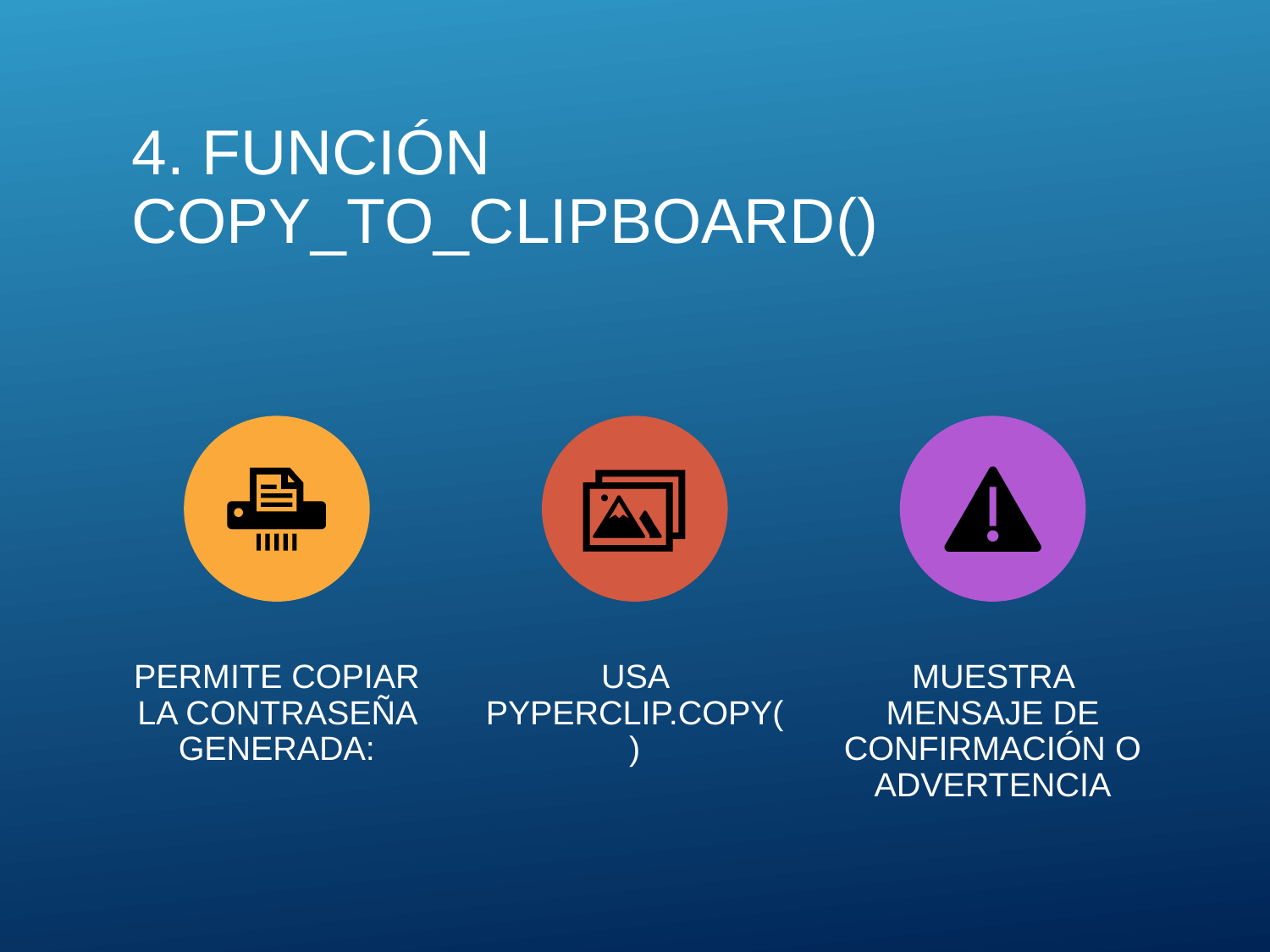

# 4. Función copy_to_clipboard()
Permite copiar la contraseña generada:
Usa pyperclip.copy()
Muestra mensaje de confirmación o advertencia